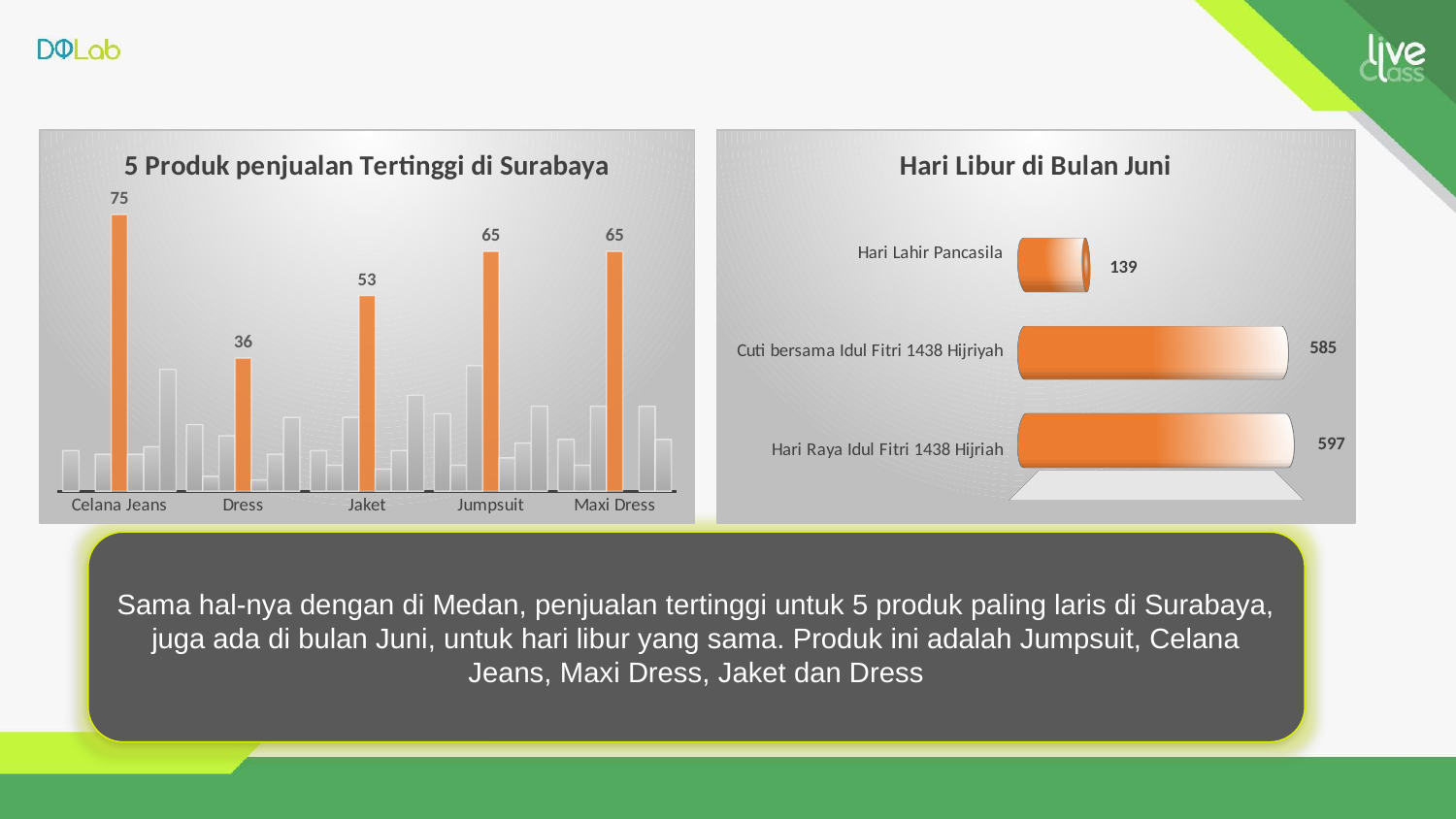

### Chart: 5 Produk penjualan Tertinggi di Surabaya

| Category | Jan | Mar | May | Jun | Aug | Sep | Dec |
|---|---|---|---|---|---|---|---|
| Celana Jeans | 11.0 | None | 10.0 | 75.0 | 10.0 | 12.0 | 33.0 |
| Dress | 18.0 | 4.0 | 15.0 | 36.0 | 3.0 | 10.0 | 20.0 |
| Jaket | 11.0 | 7.0 | 20.0 | 53.0 | 6.0 | 11.0 | 26.0 |
| Jumpsuit | 21.0 | 7.0 | 34.0 | 65.0 | 9.0 | 13.0 | 23.0 |
| Maxi Dress | 14.0 | 7.0 | 23.0 | 65.0 | None | 23.0 | 14.0 |

[unsupported chart]

Sama hal-nya dengan di Medan, penjualan tertinggi untuk 5 produk paling laris di Surabaya, juga ada di bulan Juni, untuk hari libur yang sama. Produk ini adalah Jumpsuit, Celana Jeans, Maxi Dress, Jaket dan Dress